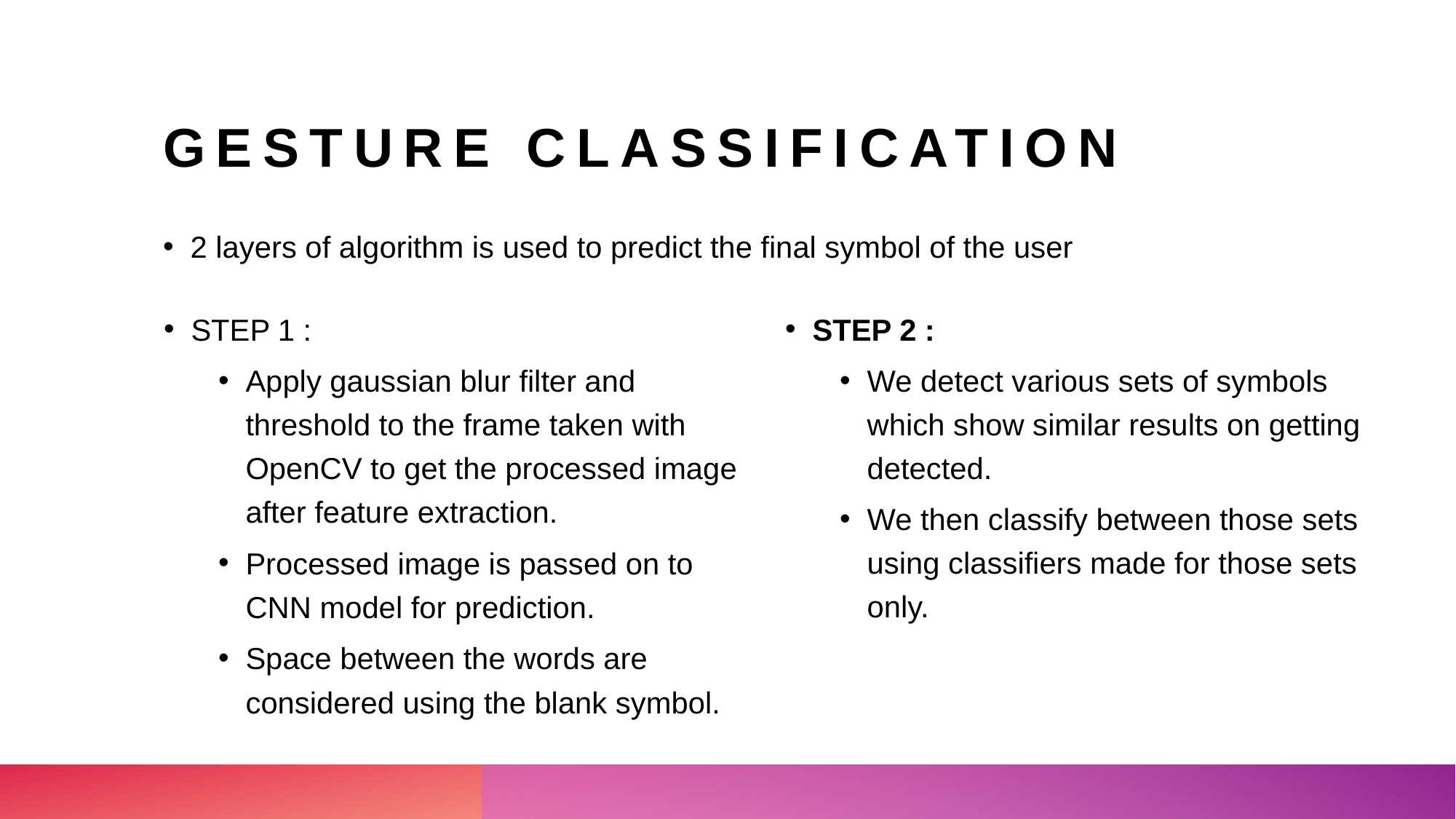

# Gesture classification
2 layers of algorithm is used to predict the final symbol of the user
STEP 1 :
Apply gaussian blur filter and threshold to the frame taken with OpenCV to get the processed image after feature extraction.
Processed image is passed on to CNN model for prediction.
Space between the words are considered using the blank symbol.
STEP 2 :
We detect various sets of symbols which show similar results on getting detected.
We then classify between those sets using classifiers made for those sets only.